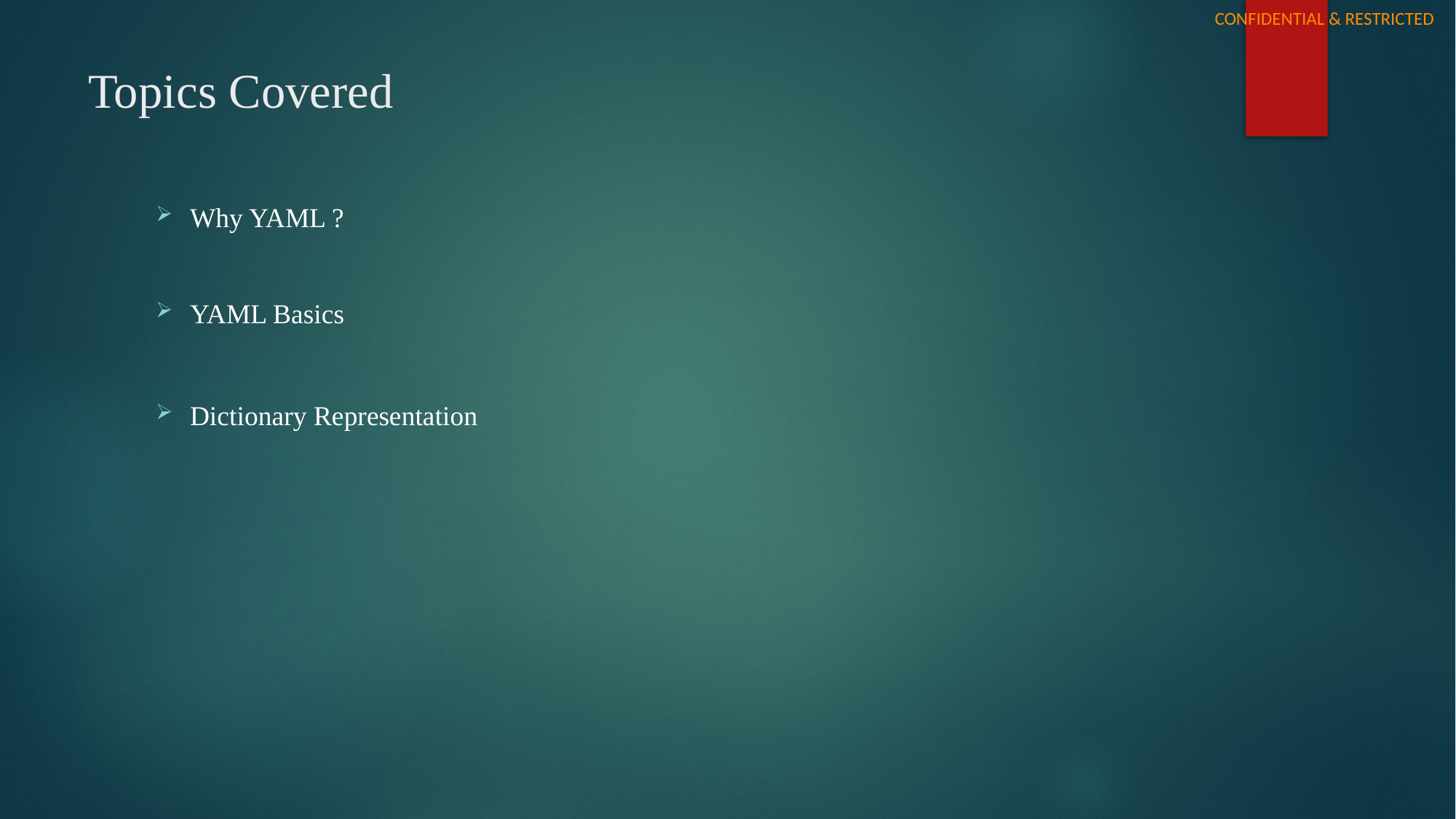

# Topics Covered

Why YAML ?

YAML Basics

Dictionary Representation